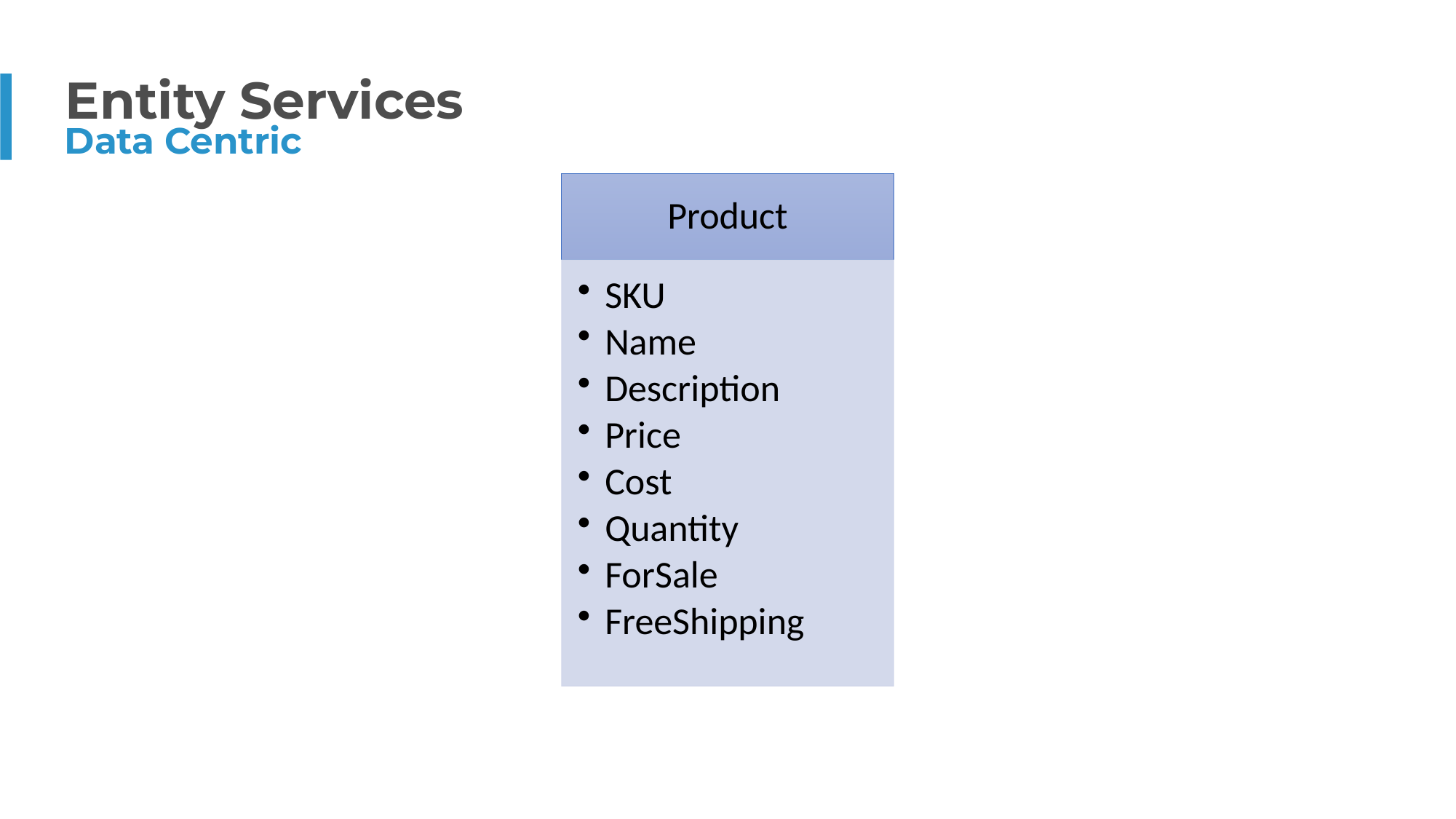

Entity Services

Data Centric
Product
SKU
Name
Description
Price
Cost
Quantity
ForSale
FreeShipping